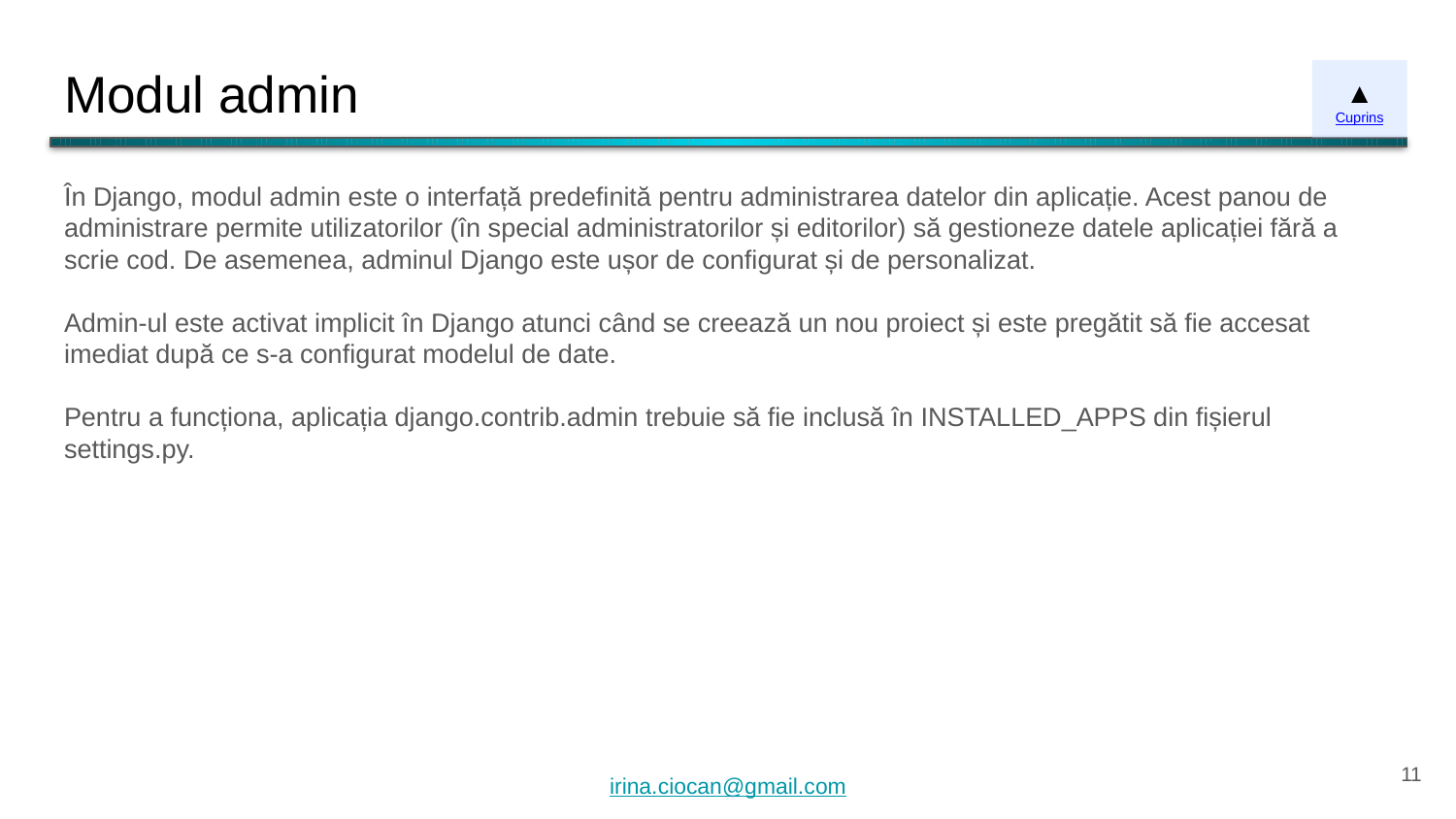

# Modul admin
▲
Cuprins

În Django, modul admin este o interfață predefinită pentru administrarea datelor din aplicație. Acest panou de administrare permite utilizatorilor (în special administratorilor și editorilor) să gestioneze datele aplicației fără a scrie cod. De asemenea, adminul Django este ușor de configurat și de personalizat.

Admin-ul este activat implicit în Django atunci când se creează un nou proiect și este pregătit să fie accesat imediat după ce s-a configurat modelul de date.

Pentru a funcționa, aplicația django.contrib.admin trebuie să fie inclusă în INSTALLED_APPS din fișierul settings.py.
11
irina.ciocan@gmail.com